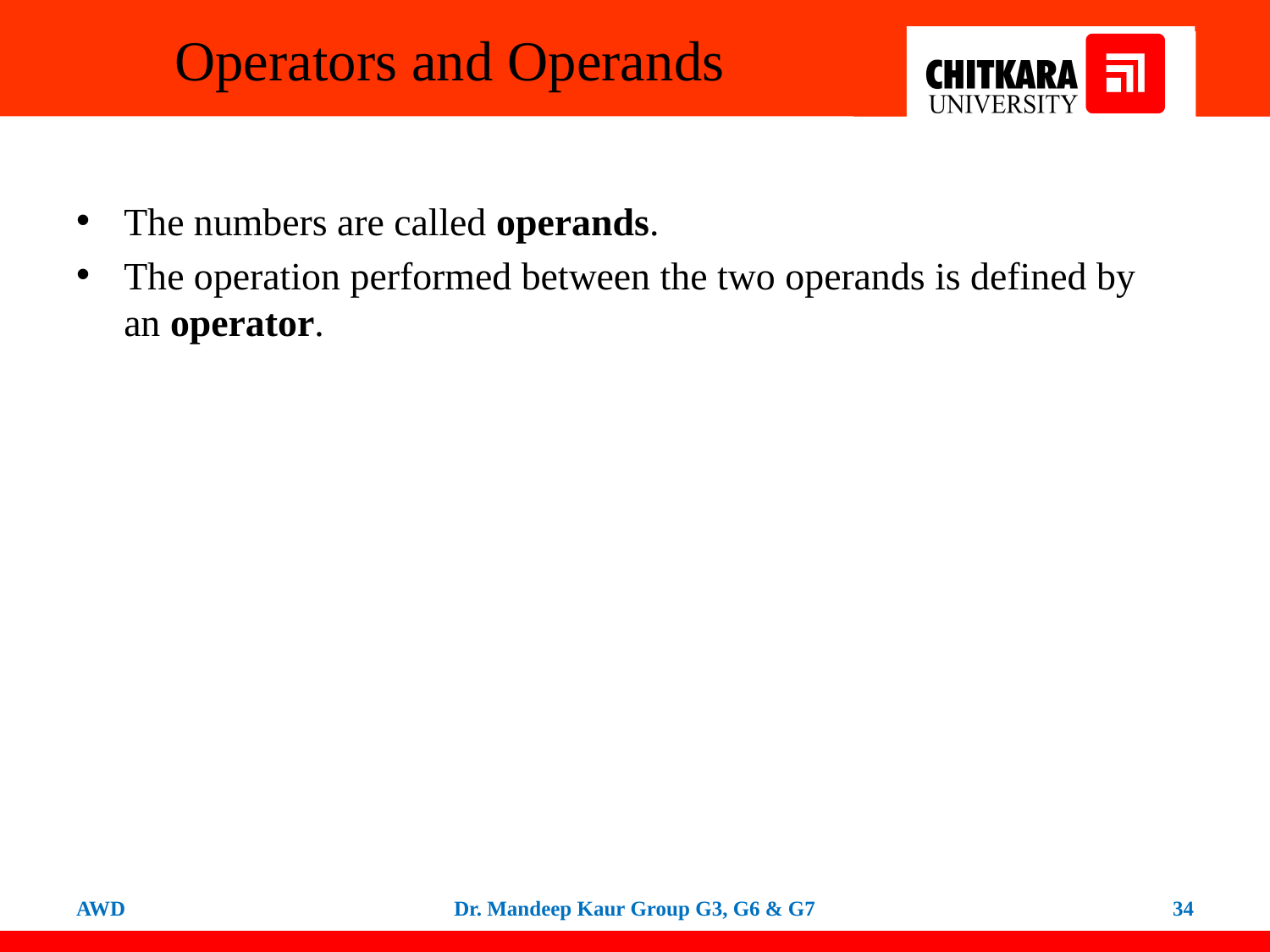

# Operators and Operands
The numbers are called operands.
The operation performed between the two operands is defined by an operator.

AWD
Dr. Mandeep Kaur Group G3, G6 & G7
34